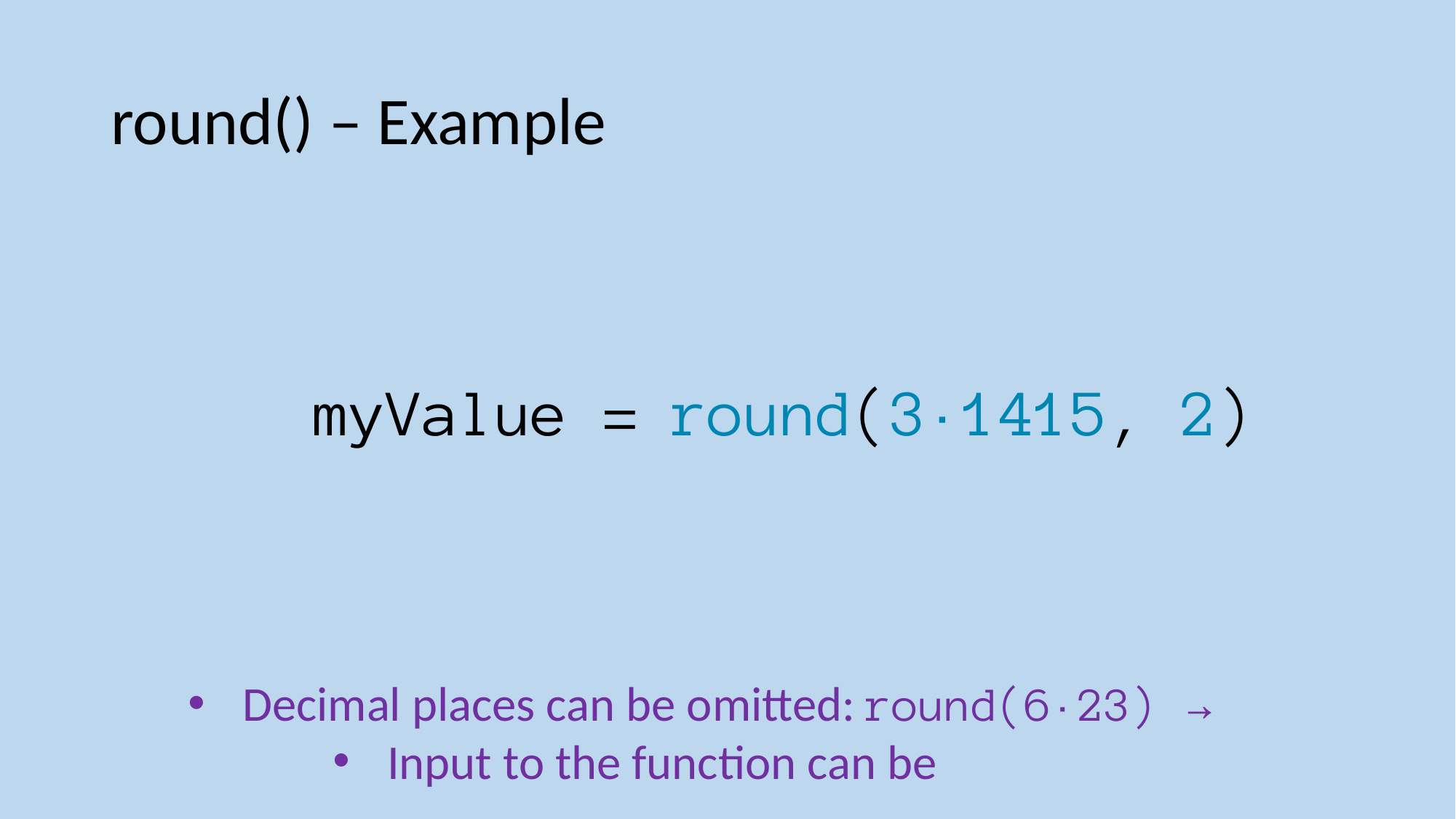

# round() – Example
round(3·1415, 2)
myValue =
Decimal places can be omitted: round(6·23) →
Input to the function can be